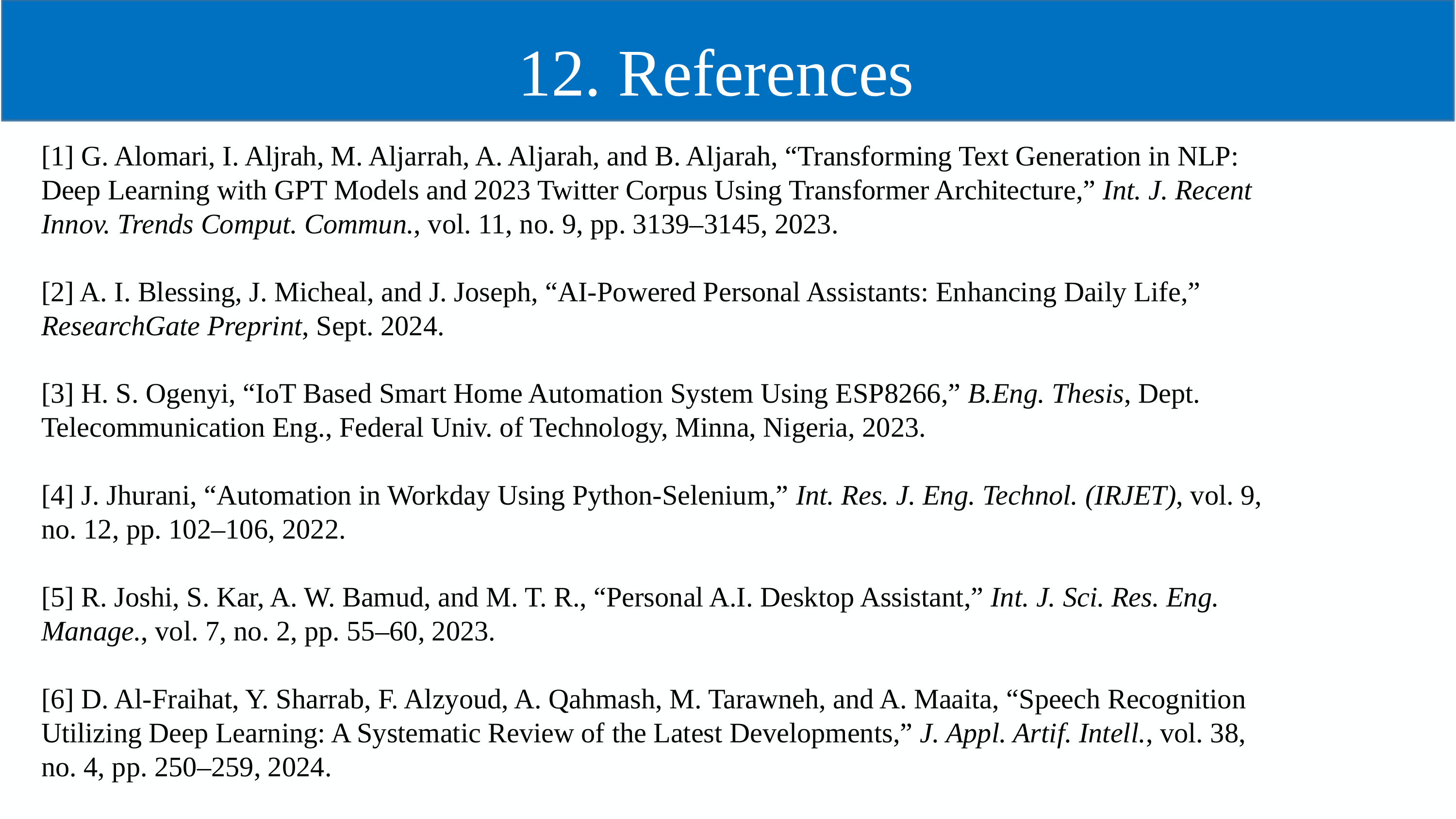

12. References
[1] G. Alomari, I. Aljrah, M. Aljarrah, A. Aljarah, and B. Aljarah, “Transforming Text Generation in NLP: Deep Learning with GPT Models and 2023 Twitter Corpus Using Transformer Architecture,” Int. J. Recent Innov. Trends Comput. Commun., vol. 11, no. 9, pp. 3139–3145, 2023.

[2] A. I. Blessing, J. Micheal, and J. Joseph, “AI-Powered Personal Assistants: Enhancing Daily Life,” ResearchGate Preprint, Sept. 2024.

[3] H. S. Ogenyi, “IoT Based Smart Home Automation System Using ESP8266,” B.Eng. Thesis, Dept. Telecommunication Eng., Federal Univ. of Technology, Minna, Nigeria, 2023.

[4] J. Jhurani, “Automation in Workday Using Python-Selenium,” Int. Res. J. Eng. Technol. (IRJET), vol. 9, no. 12, pp. 102–106, 2022.

[5] R. Joshi, S. Kar, A. W. Bamud, and M. T. R., “Personal A.I. Desktop Assistant,” Int. J. Sci. Res. Eng. Manage., vol. 7, no. 2, pp. 55–60, 2023.

[6] D. Al-Fraihat, Y. Sharrab, F. Alzyoud, A. Qahmash, M. Tarawneh, and A. Maaita, “Speech Recognition Utilizing Deep Learning: A Systematic Review of the Latest Developments,” J. Appl. Artif. Intell., vol. 38, no. 4, pp. 250–259, 2024.